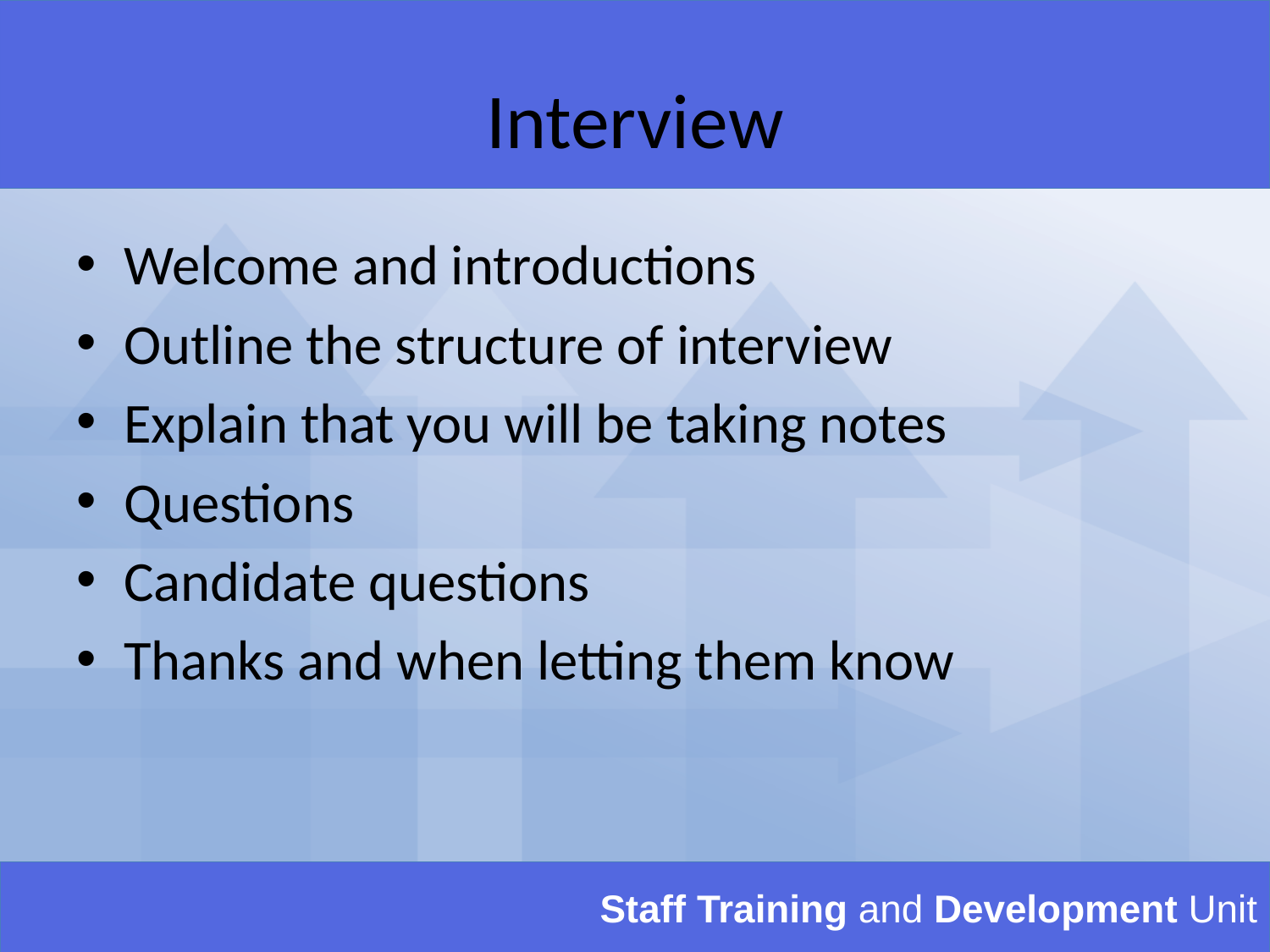

# Interview
Welcome and introductions
Outline the structure of interview
Explain that you will be taking notes
Questions
Candidate questions
Thanks and when letting them know